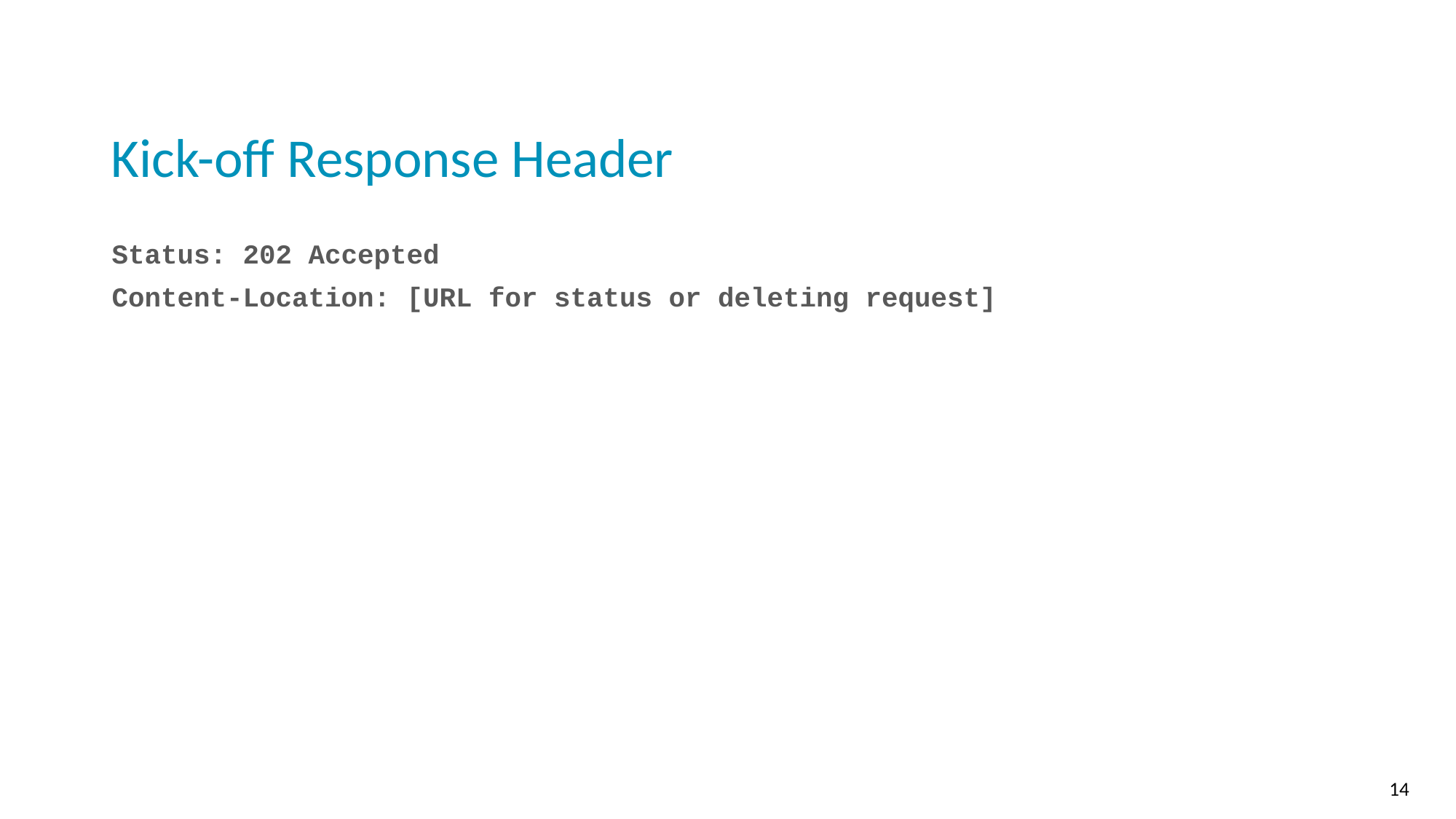

# Kick-off Response Header

Status: 202 Accepted
Content-Location: [URL for status or deleting request]